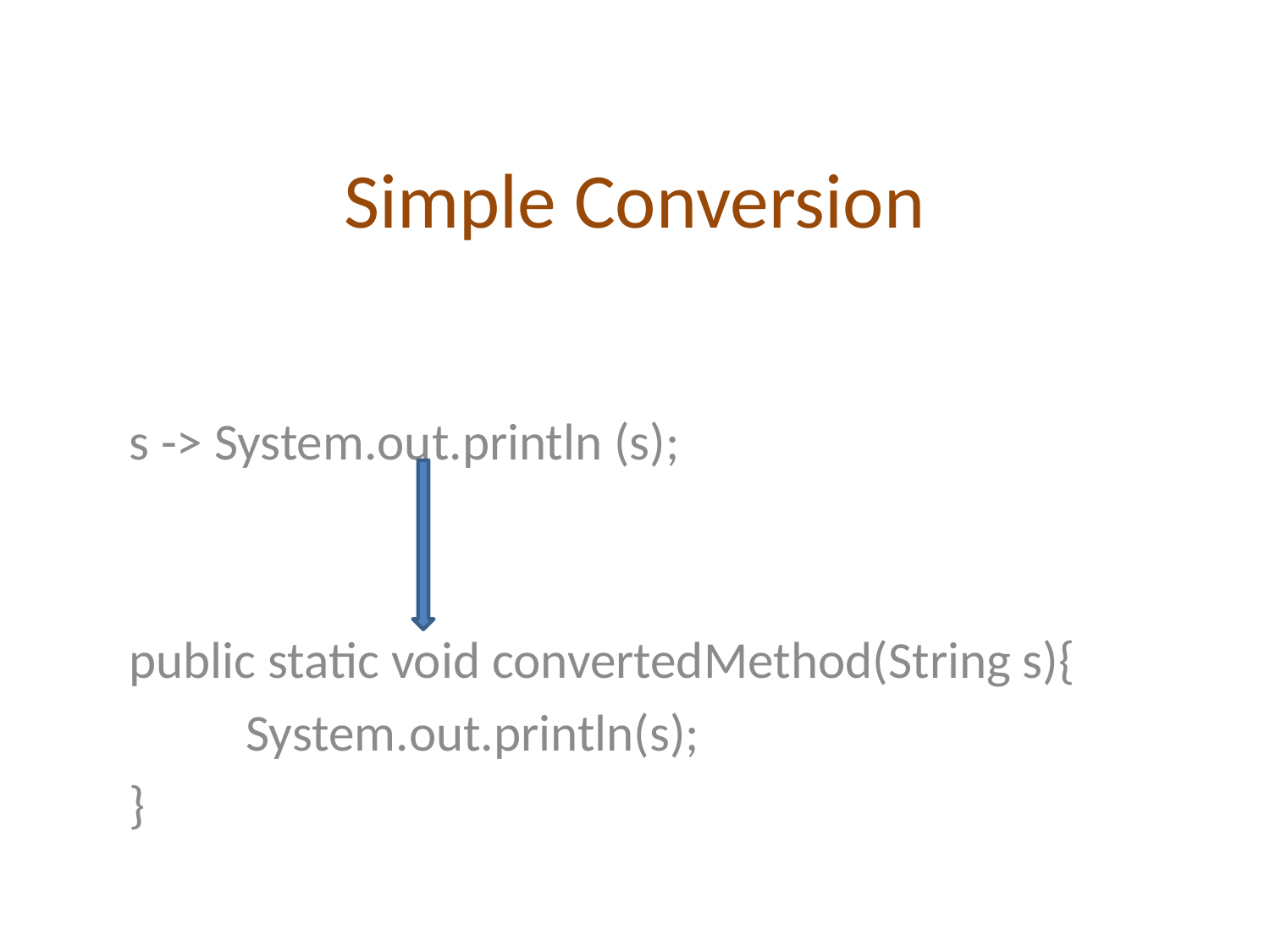

# Simple Conversion
s -> System.out.println (s);

public static void convertedMethod(String s){
	System.out.println(s);
}